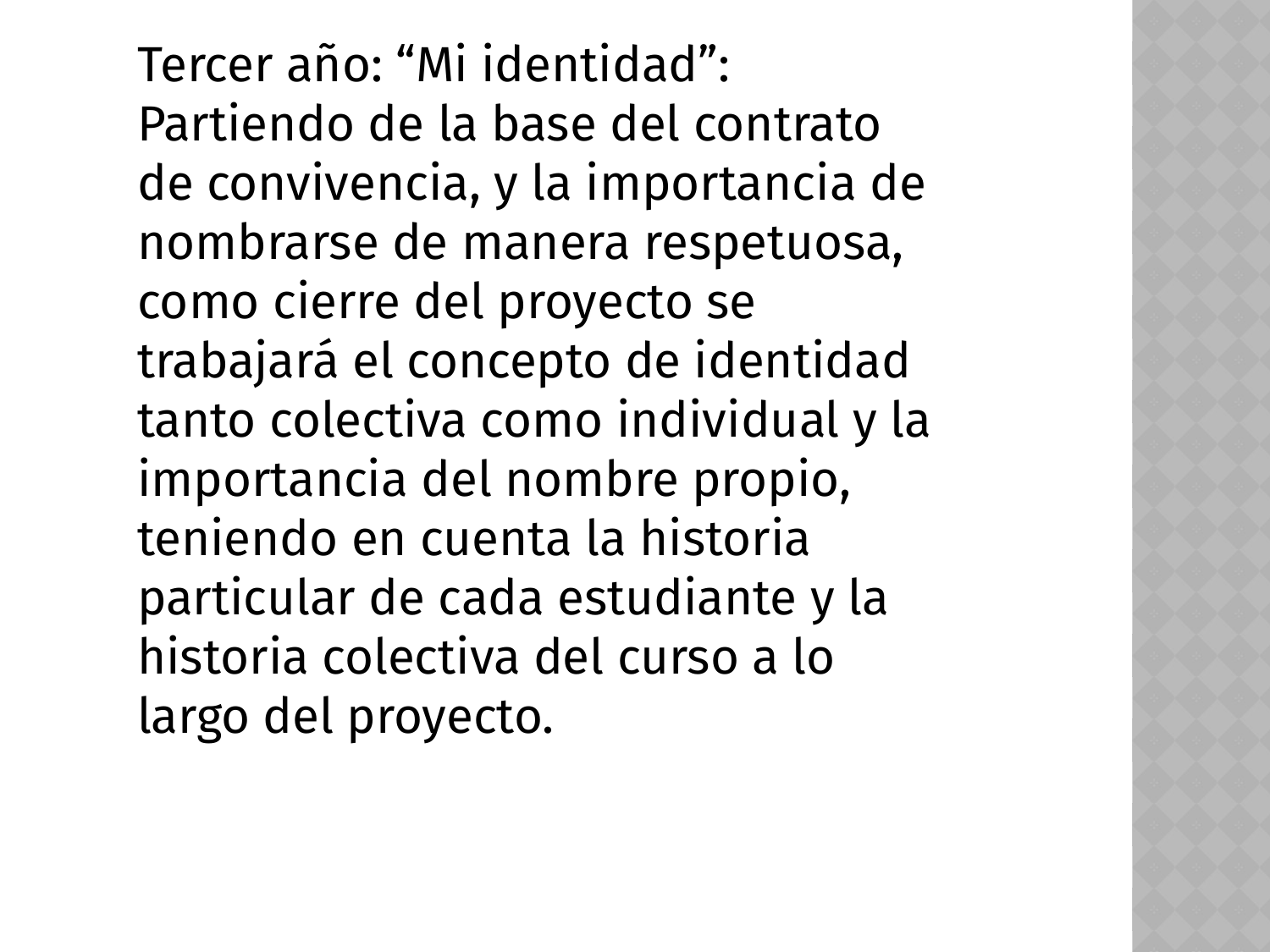

Tercer año: “Mi identidad”: Partiendo de la base del contrato de convivencia, y la importancia de nombrarse de manera respetuosa, como cierre del proyecto se trabajará el concepto de identidad tanto colectiva como individual y la importancia del nombre propio, teniendo en cuenta la historia particular de cada estudiante y la historia colectiva del curso a lo largo del proyecto.

#